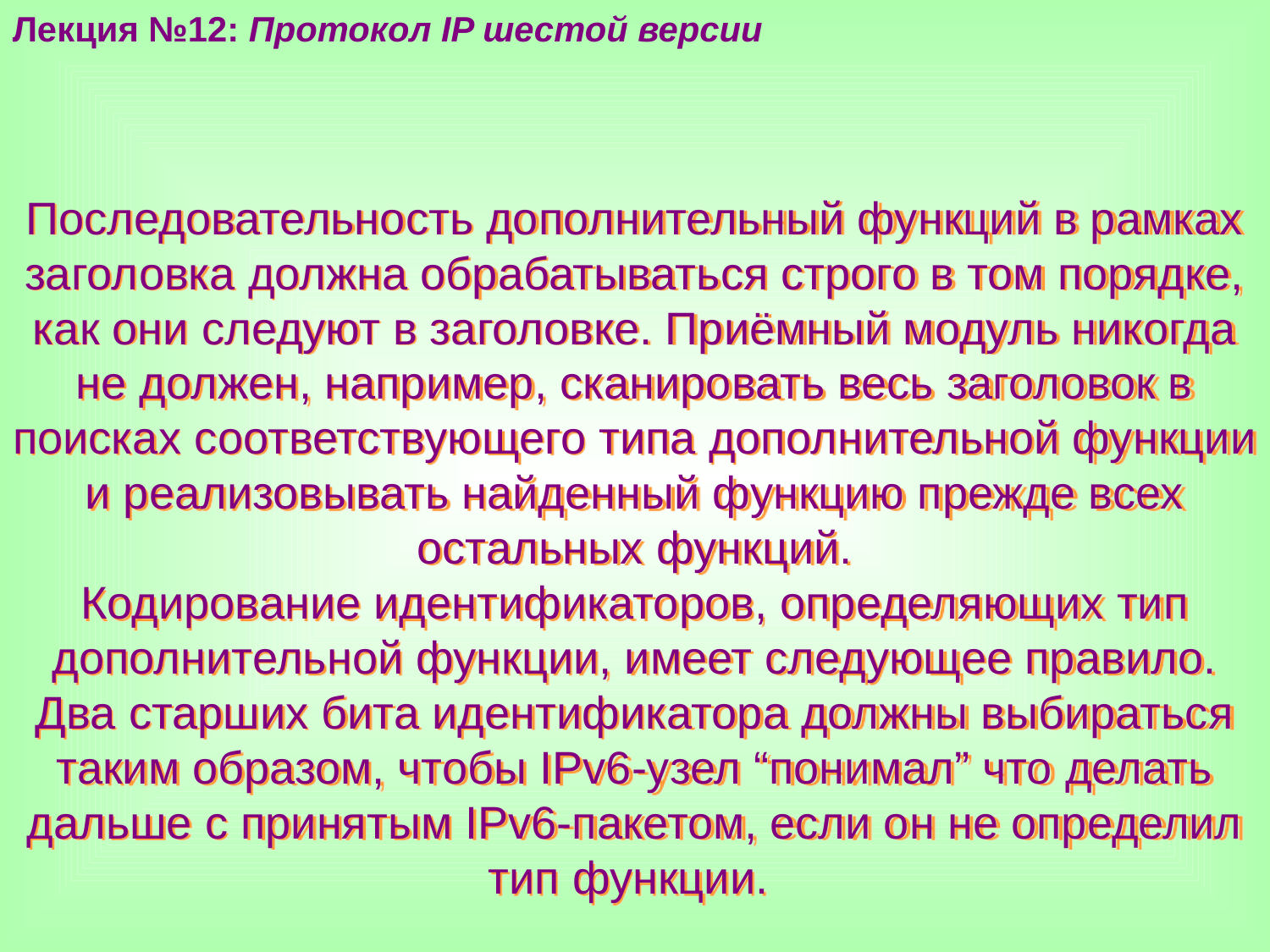

Лекция №12: Протокол IP шестой версии
Последовательность дополнительный функций в рамках заголовка должна обрабатываться строго в том порядке, как они следуют в заголовке. Приёмный модуль никогда не должен, например, сканировать весь заголовок в поисках соответствующего типа дополнительной функции и реализовывать найденный функцию прежде всех остальных функций.
Кодирование идентификаторов, определяющих тип дополнительной функции, имеет следующее правило. Два старших бита идентификатора должны выбираться таким образом, чтобы IPv6-узел “понимал” что делать дальше с принятым IPv6-пакетом, если он не определил тип функции.